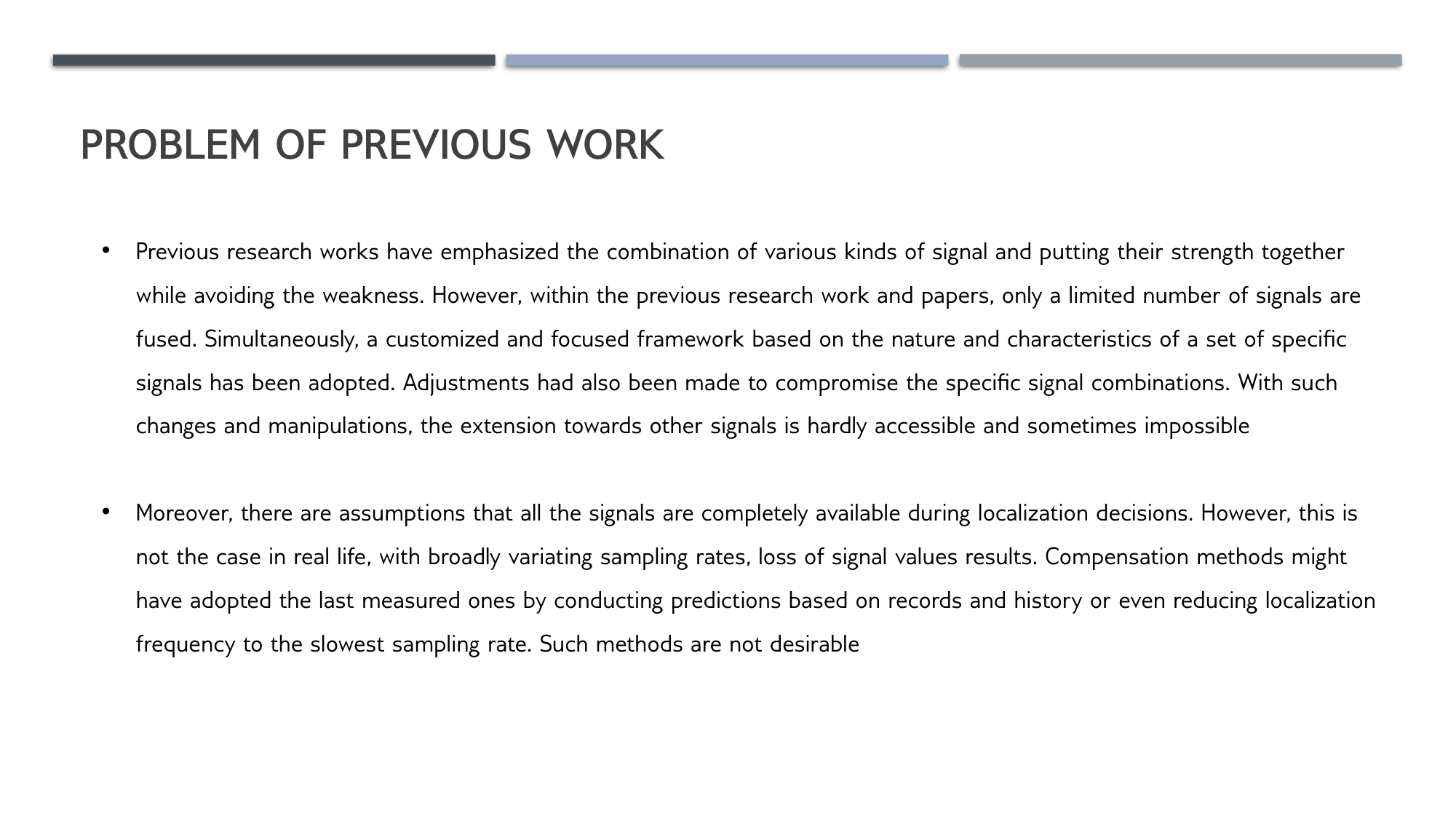

# Problem of previous work
Previous research works have emphasized the combination of various kinds of signal and putting their strength together while avoiding the weakness. However, within the previous research work and papers, only a limited number of signals are fused. Simultaneously, a customized and focused framework based on the nature and characteristics of a set of specific signals has been adopted. Adjustments had also been made to compromise the specific signal combinations. With such changes and manipulations, the extension towards other signals is hardly accessible and sometimes impossible

Moreover, there are assumptions that all the signals are completely available during localization decisions. However, this is not the case in real life, with broadly variating sampling rates, loss of signal values results. Compensation methods might have adopted the last measured ones by conducting predictions based on records and history or even reducing localization frequency to the slowest sampling rate. Such methods are not desirable